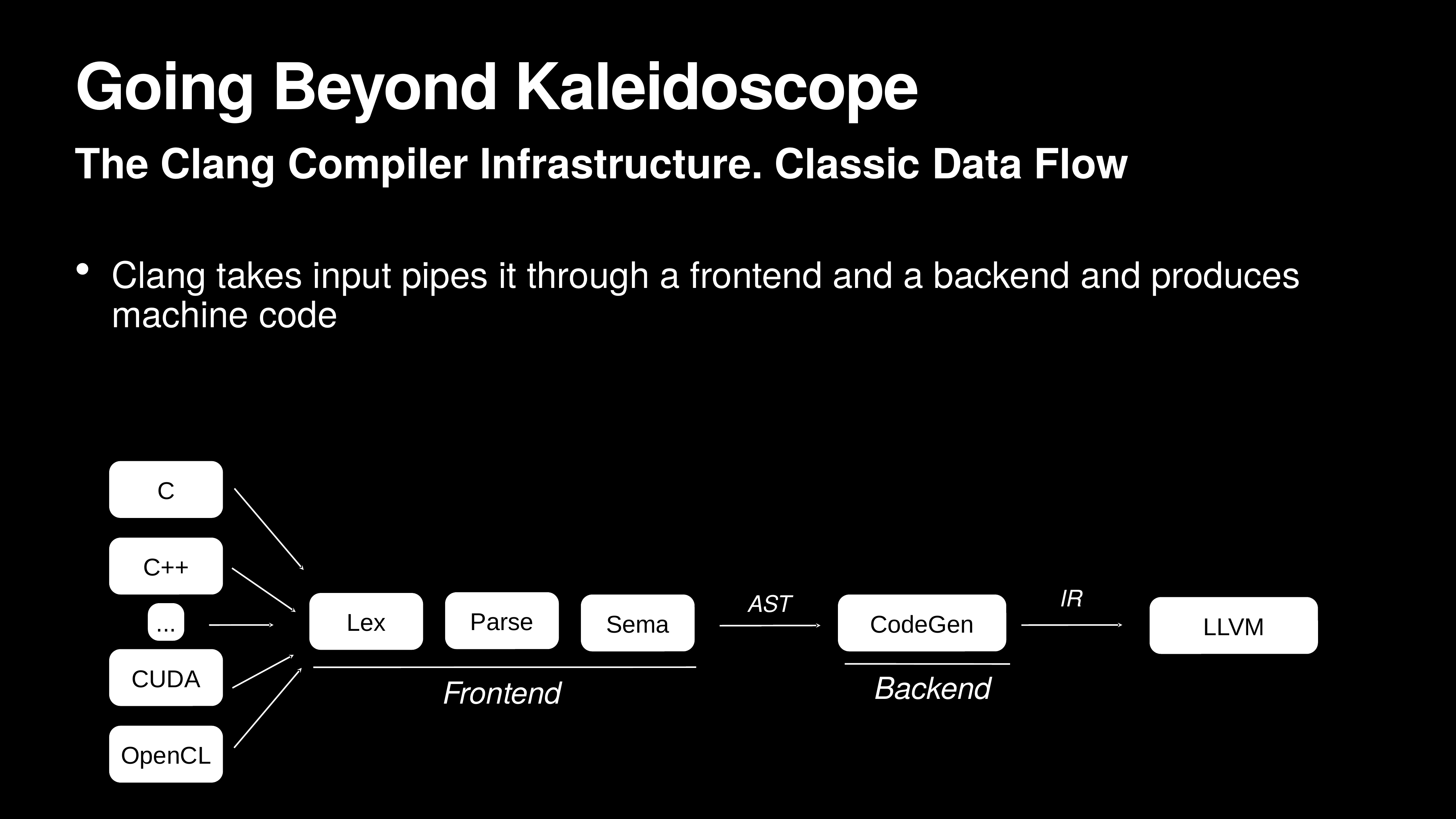

# Going Beyond Kaleidoscope
The Clang Compiler Infrastructure. Classic Data Flow
Clang takes input pipes it through a frontend and a backend and produces machine code
C

C++

IR
AST
Parse
Lex
Sema
CodeGen
LLVM
...

CUDA

Backend

Frontend
OpenCL